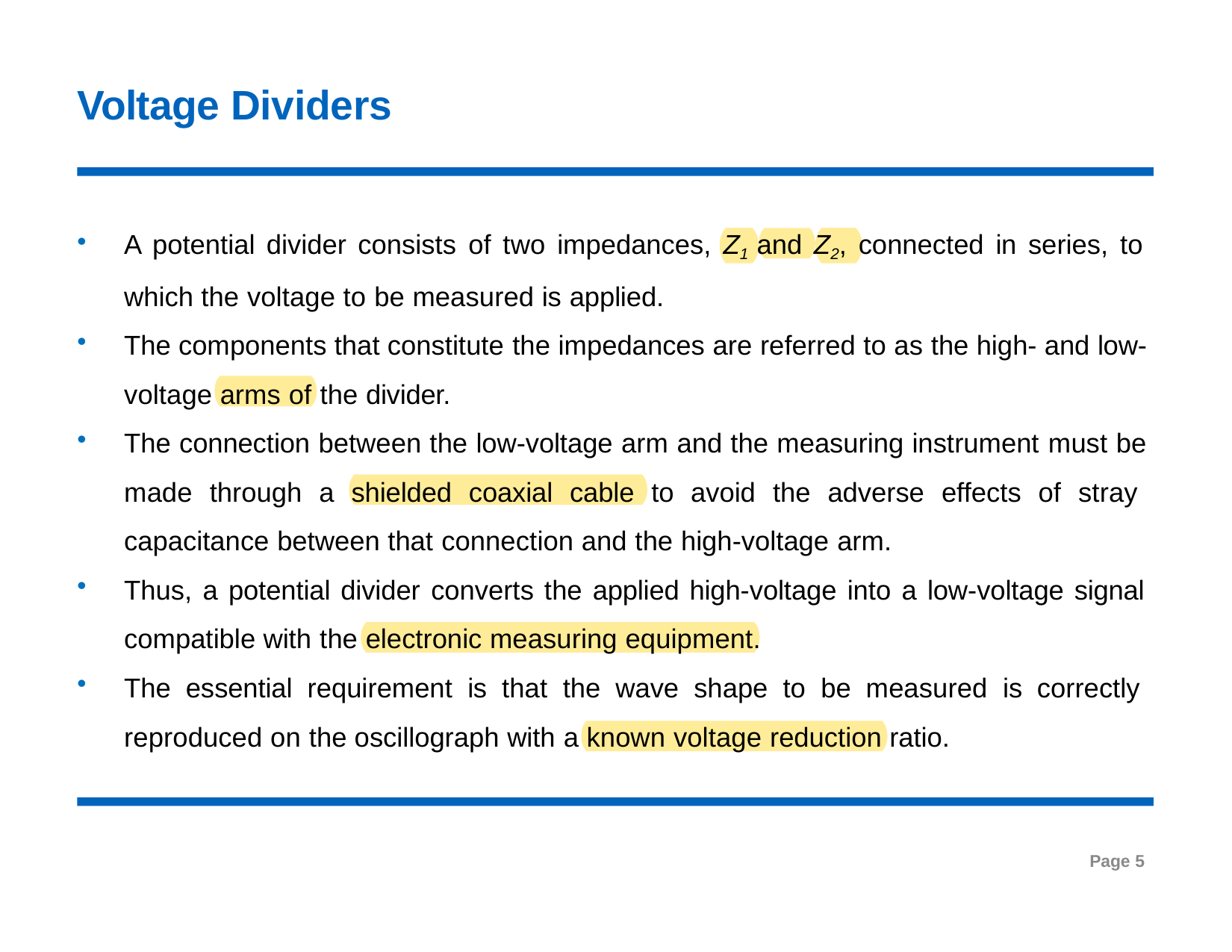

# Voltage Dividers

A potential divider consists of two impedances, Z1 and Z2, connected in series, to  which the voltage to be measured is applied.
The components that constitute the impedances are referred to as the high- and low-  voltage arms of the divider.
The connection between the low-voltage arm and the measuring instrument must be  made through a shielded coaxial cable to avoid the adverse effects of stray  capacitance between that connection and the high-voltage arm.
Thus, a potential divider converts the applied high-voltage into a low-voltage signal  compatible with the electronic measuring equipment.
The essential requirement is that the wave shape to be measured is correctly  reproduced on the oscillograph with a known voltage reduction ratio.

Page 5